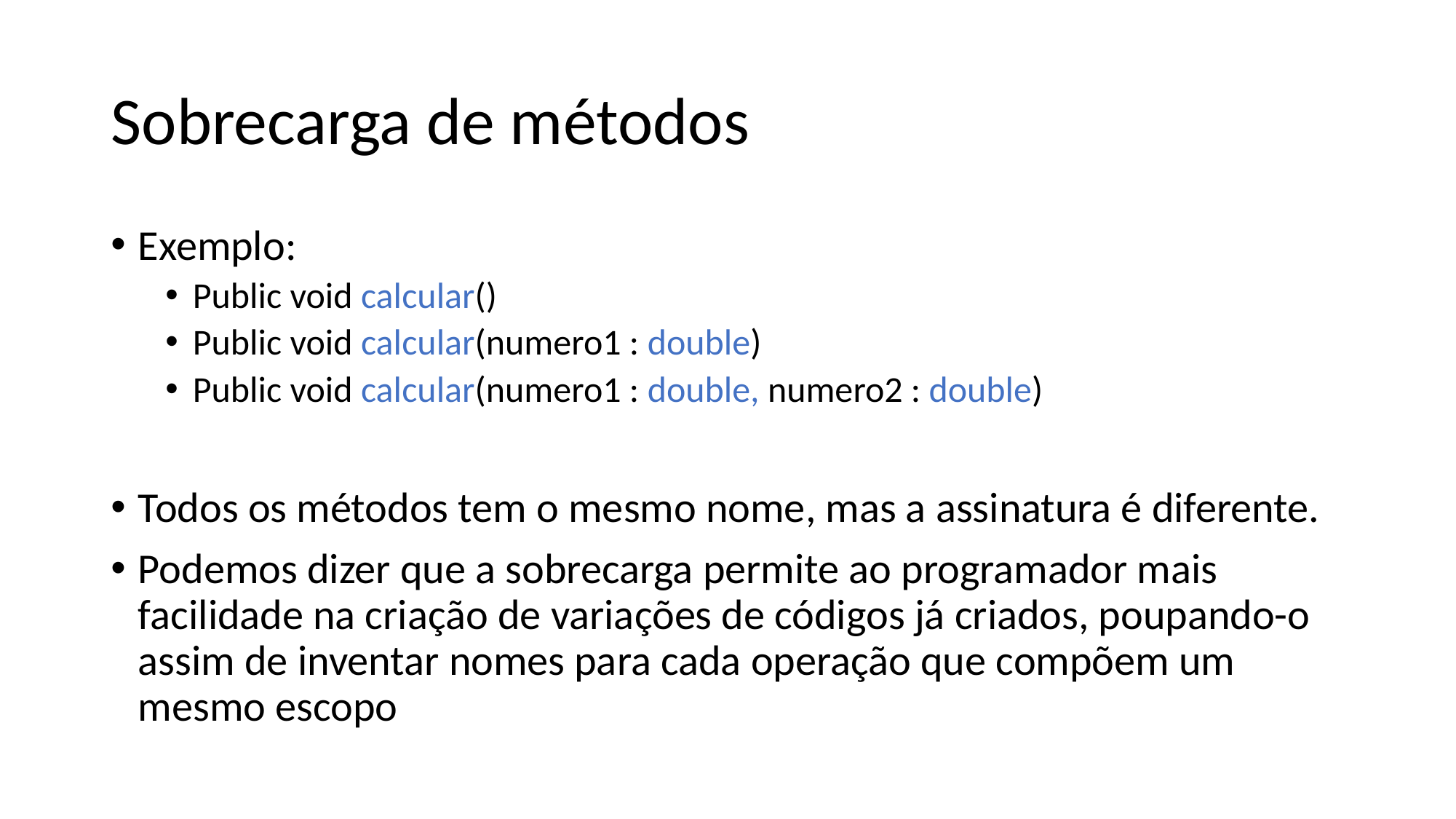

# Sobrecarga de métodos
Exemplo:
Public void calcular()
Public void calcular(numero1 : double)
Public void calcular(numero1 : double, numero2 : double)

Todos os métodos tem o mesmo nome, mas a assinatura é diferente.
Podemos dizer que a sobrecarga permite ao programador mais facilidade na criação de variações de códigos já criados, poupando-o assim de inventar nomes para cada operação que compõem um mesmo escopo